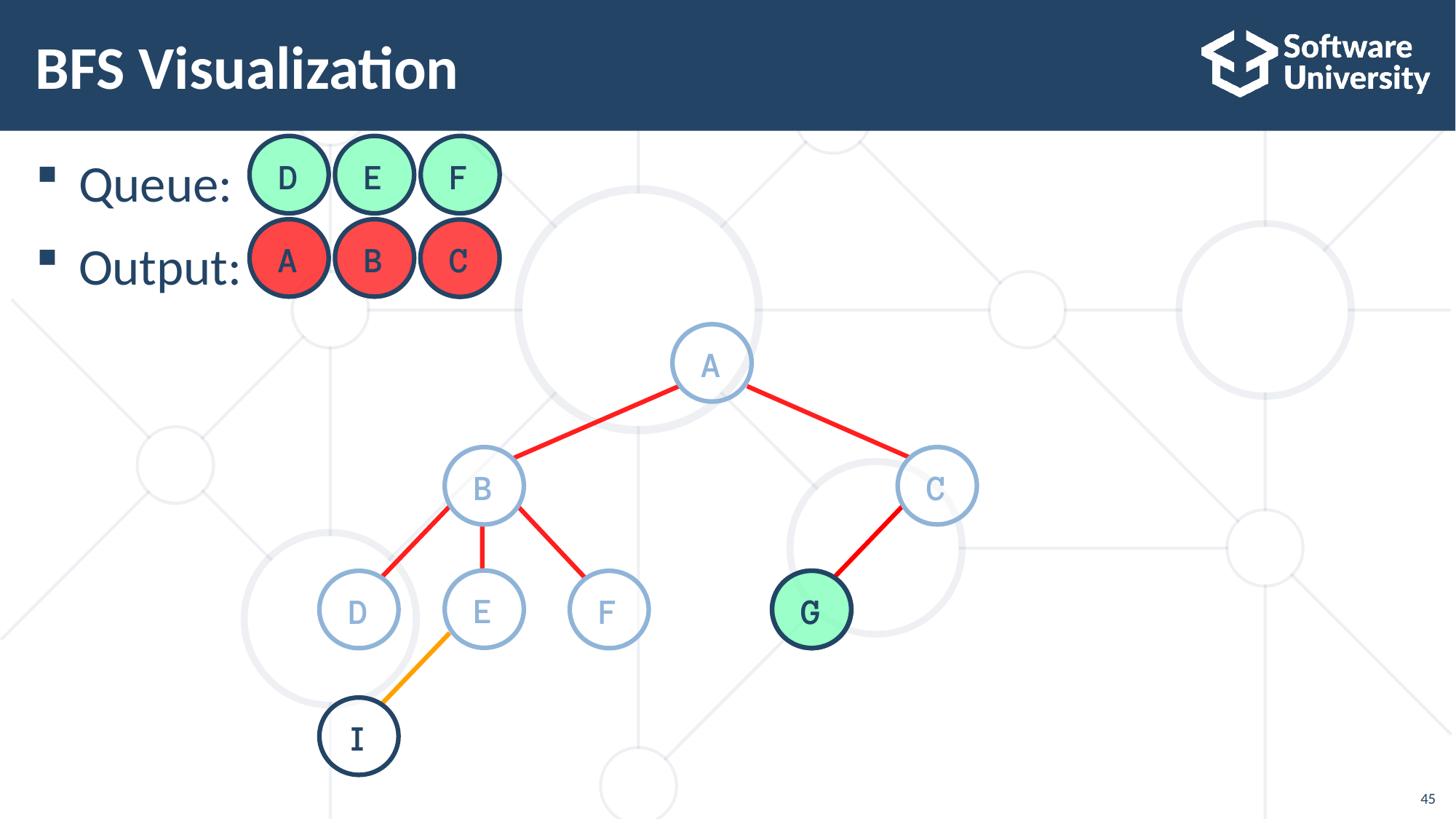

Queue:
Output:
# BFS Visualization
D
E
F
A
B
C
A

B
C

E
G
G
D
F

I
45